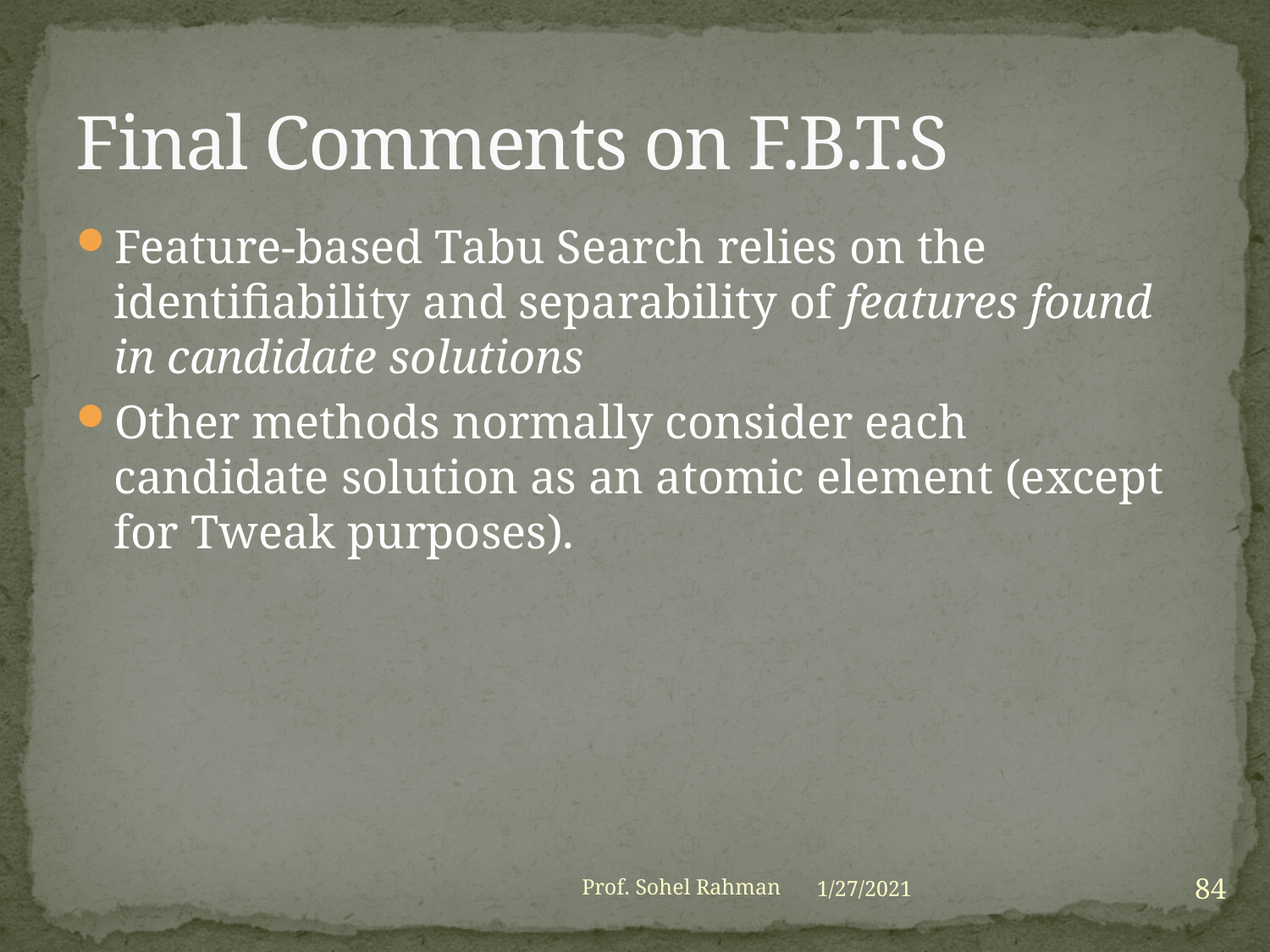

# Final Comments on F.B.T.S
Feature-based Tabu Search relies on the identifiability and separability of features found in candidate solutions
Other methods normally consider each candidate solution as an atomic element (except for Tweak purposes).
84
Prof. Sohel Rahman
1/27/2021